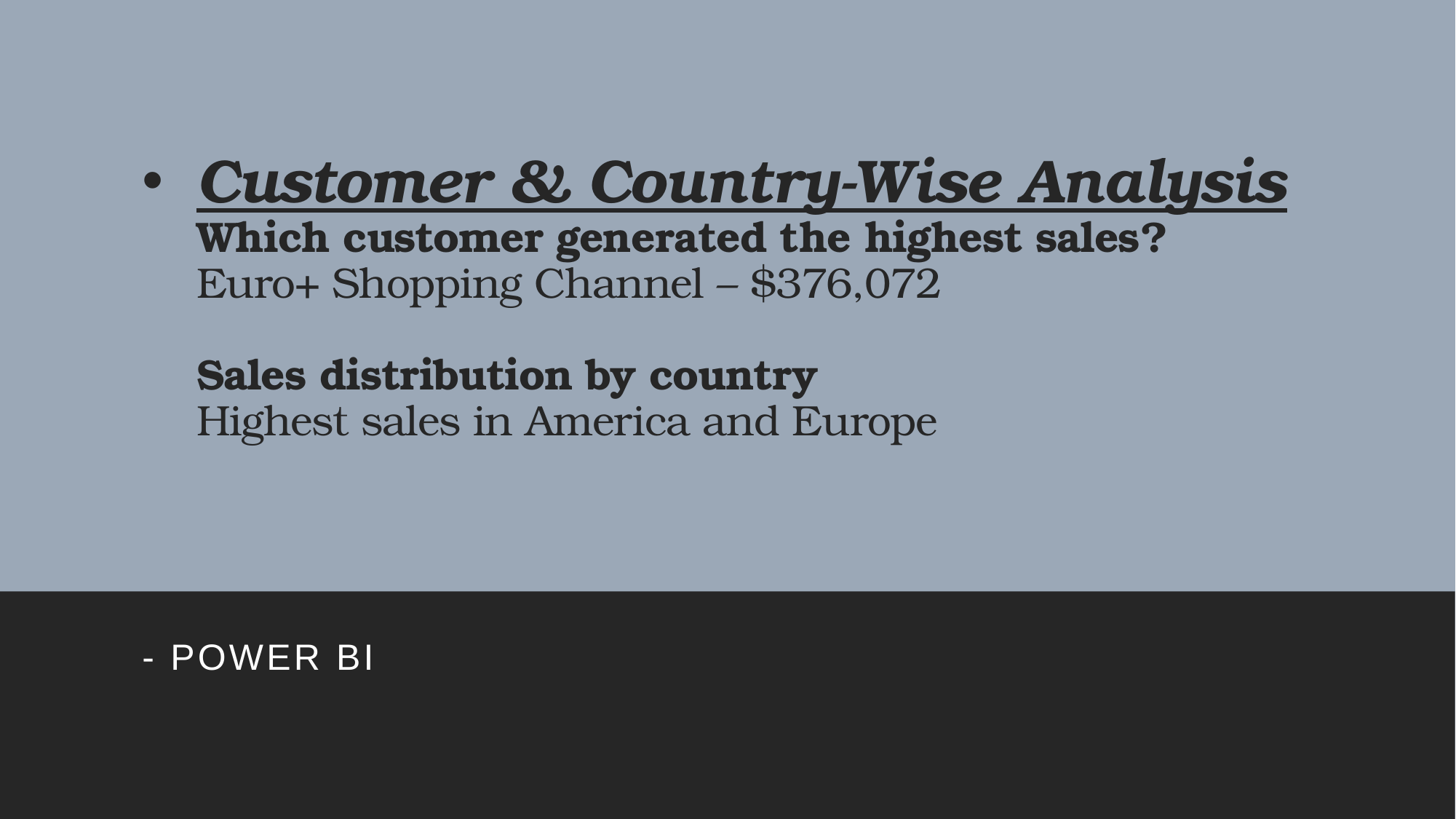

# Customer & Country-Wise Analysis Which customer generated the highest sales? Euro+ Shopping Channel – $376,072 Sales distribution by country Highest sales in America and Europe

- Power bi